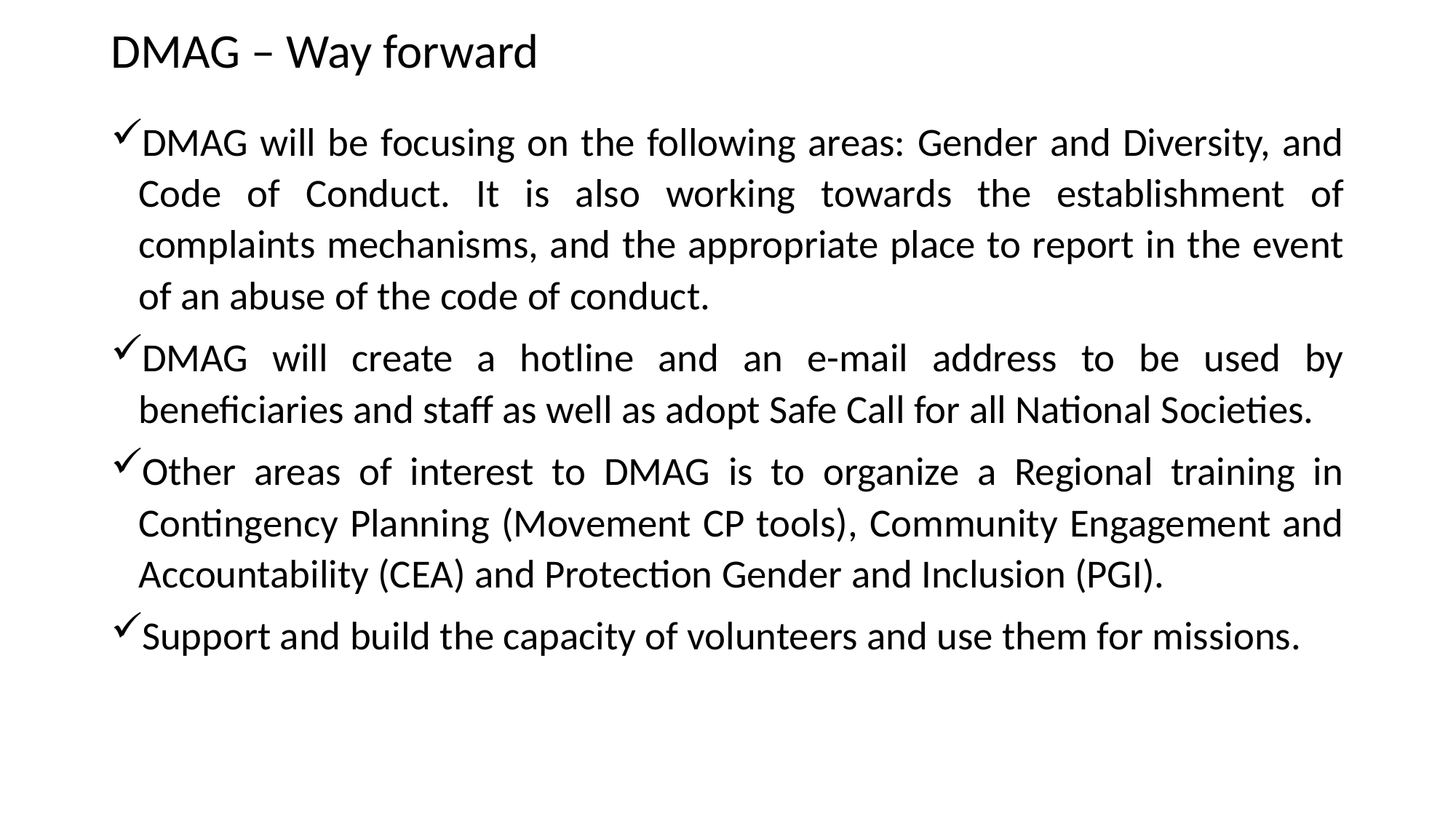

# DMAG – Way forward
DMAG will be focusing on the following areas: Gender and Diversity, and Code of Conduct. It is also working towards the establishment of complaints mechanisms, and the appropriate place to report in the event of an abuse of the code of conduct.
DMAG will create a hotline and an e-mail address to be used by beneficiaries and staff as well as adopt Safe Call for all National Societies.
Other areas of interest to DMAG is to organize a Regional training in Contingency Planning (Movement CP tools), Community Engagement and Accountability (CEA) and Protection Gender and Inclusion (PGI).
Support and build the capacity of volunteers and use them for missions.